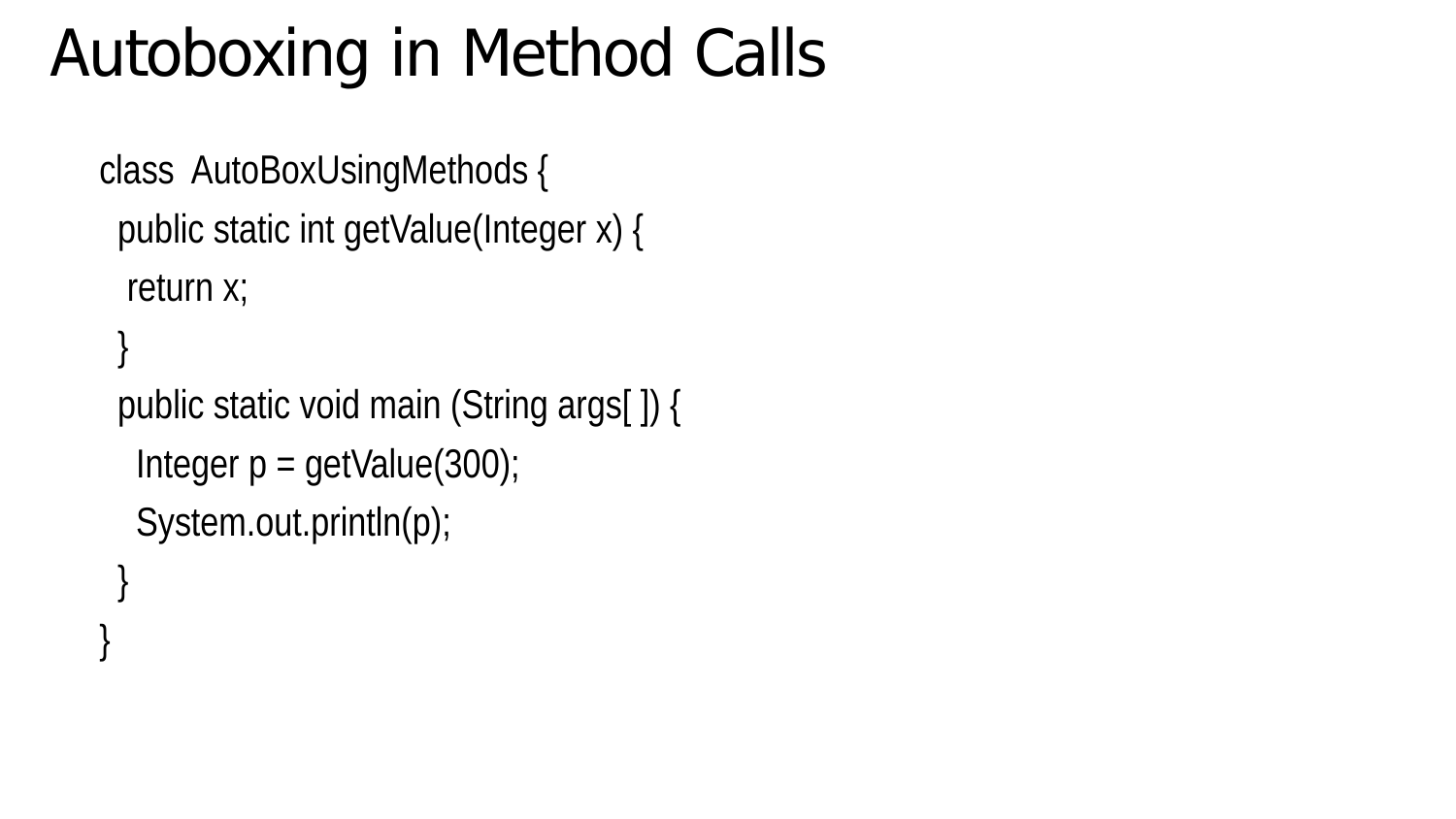

Autoboxing in Method Calls
class  AutoBoxUsingMethods {
  public static int getValue(Integer x) {
   return x;
  }
  public static void main (String args[ ]) {
    Integer p = getValue(300);
    System.out.println(p);
  }
}